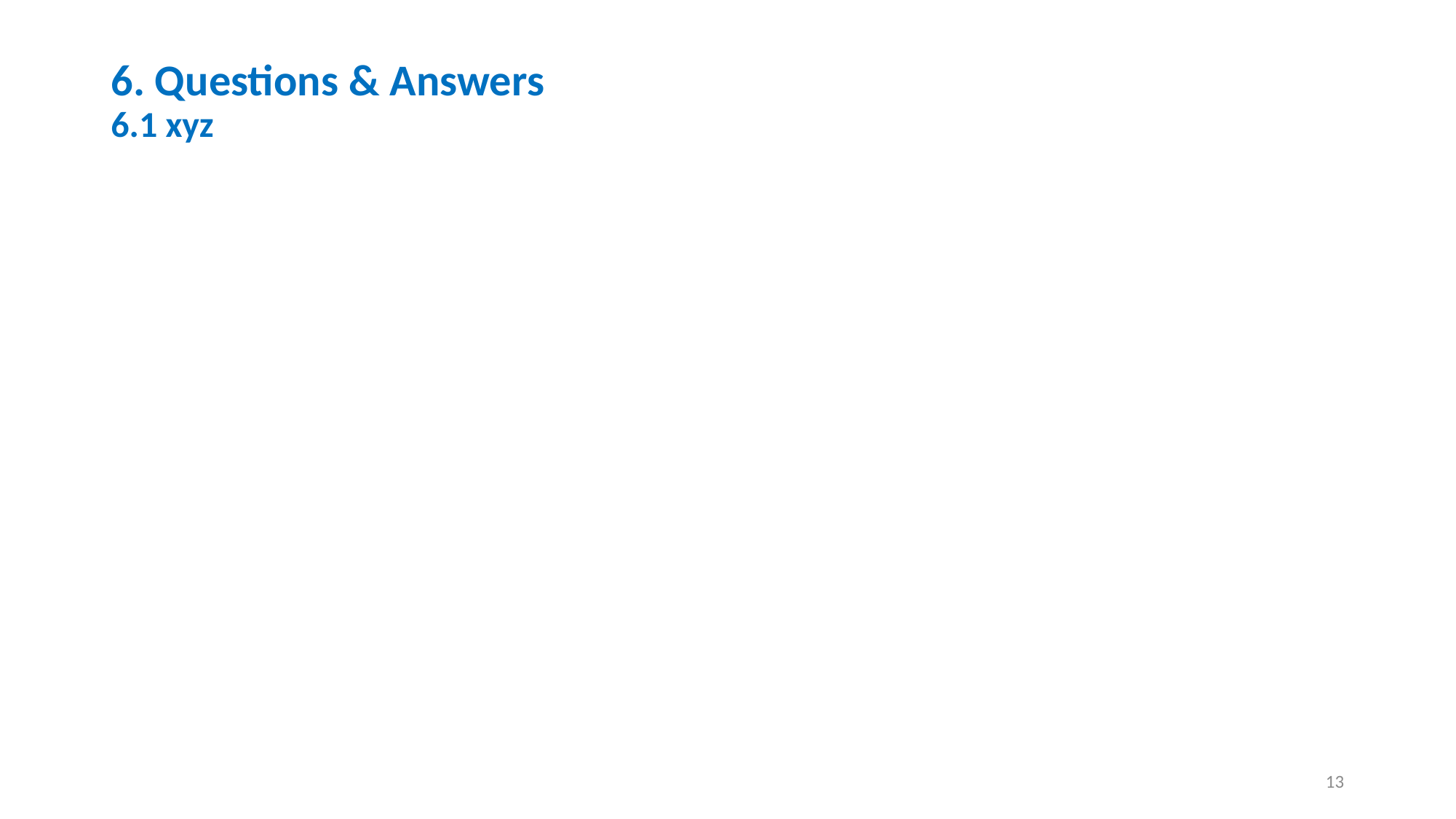

# 6. Questions & Answers
6.1 xyz

13